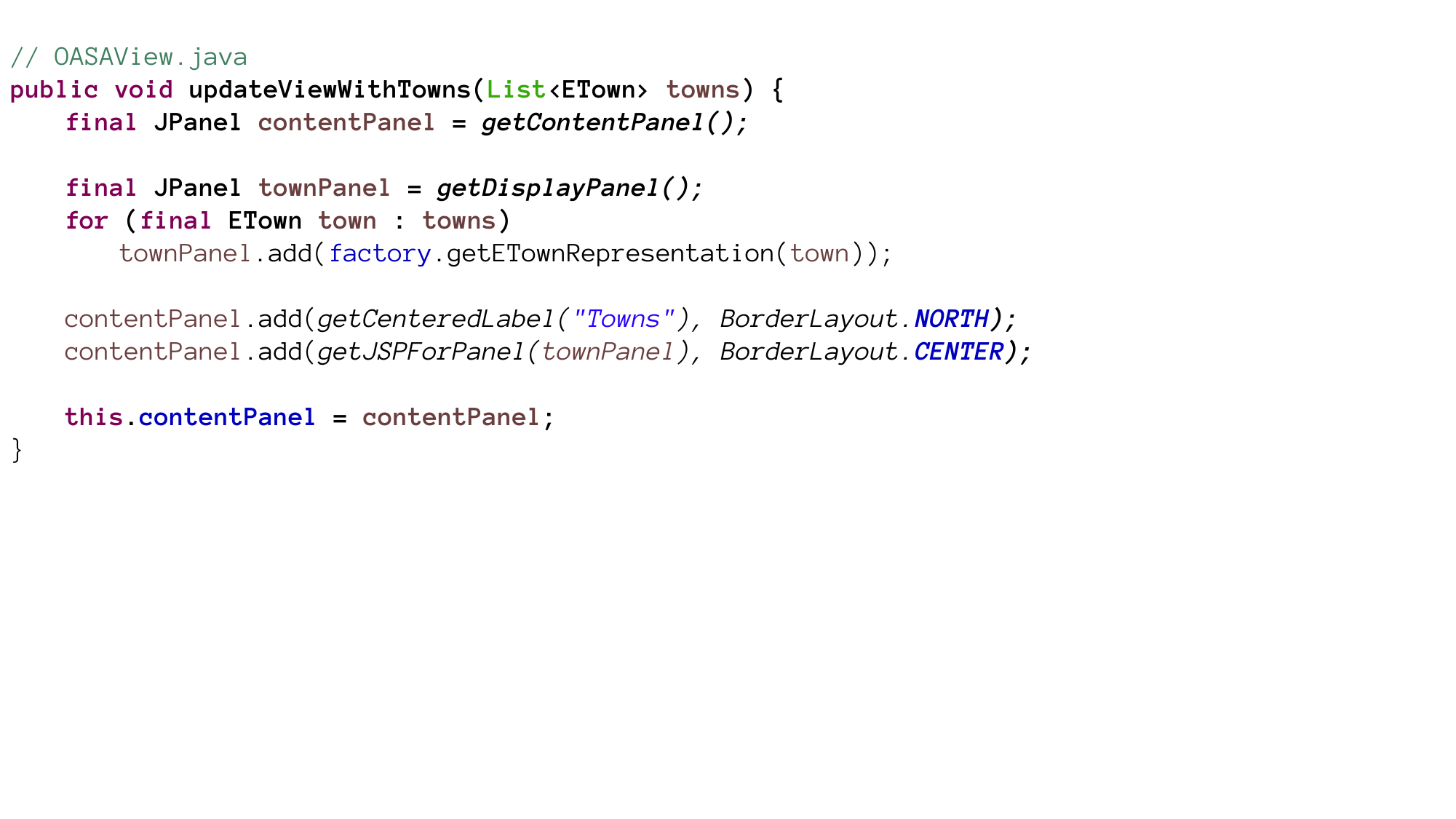

// OASAView.java
public void updateViewWithTowns(List<ETown> towns) {
final JPanel contentPanel = getContentPanel();

final JPanel townPanel = getDisplayPanel();
for (final ETown town : towns)
townPanel.add(factory.getETownRepresentation(town));

contentPanel.add(getCenteredLabel("Towns"), BorderLayout.NORTH);
contentPanel.add(getJSPForPanel(townPanel), BorderLayout.CENTER);

this.contentPanel = contentPanel;
}